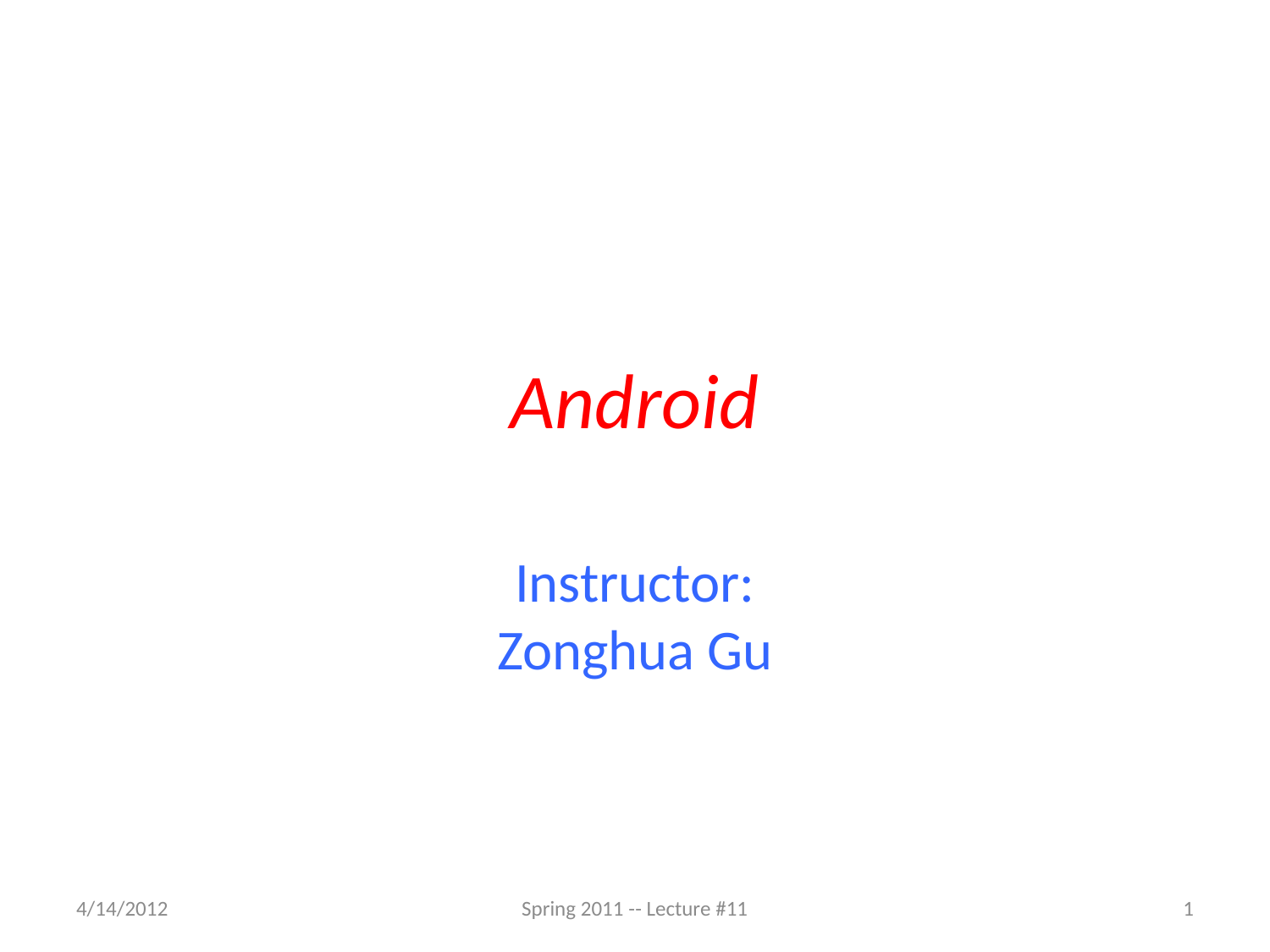

# Android
Instructor:
Zonghua Gu
4/14/2012
Spring 2011 -- Lecture #11
1